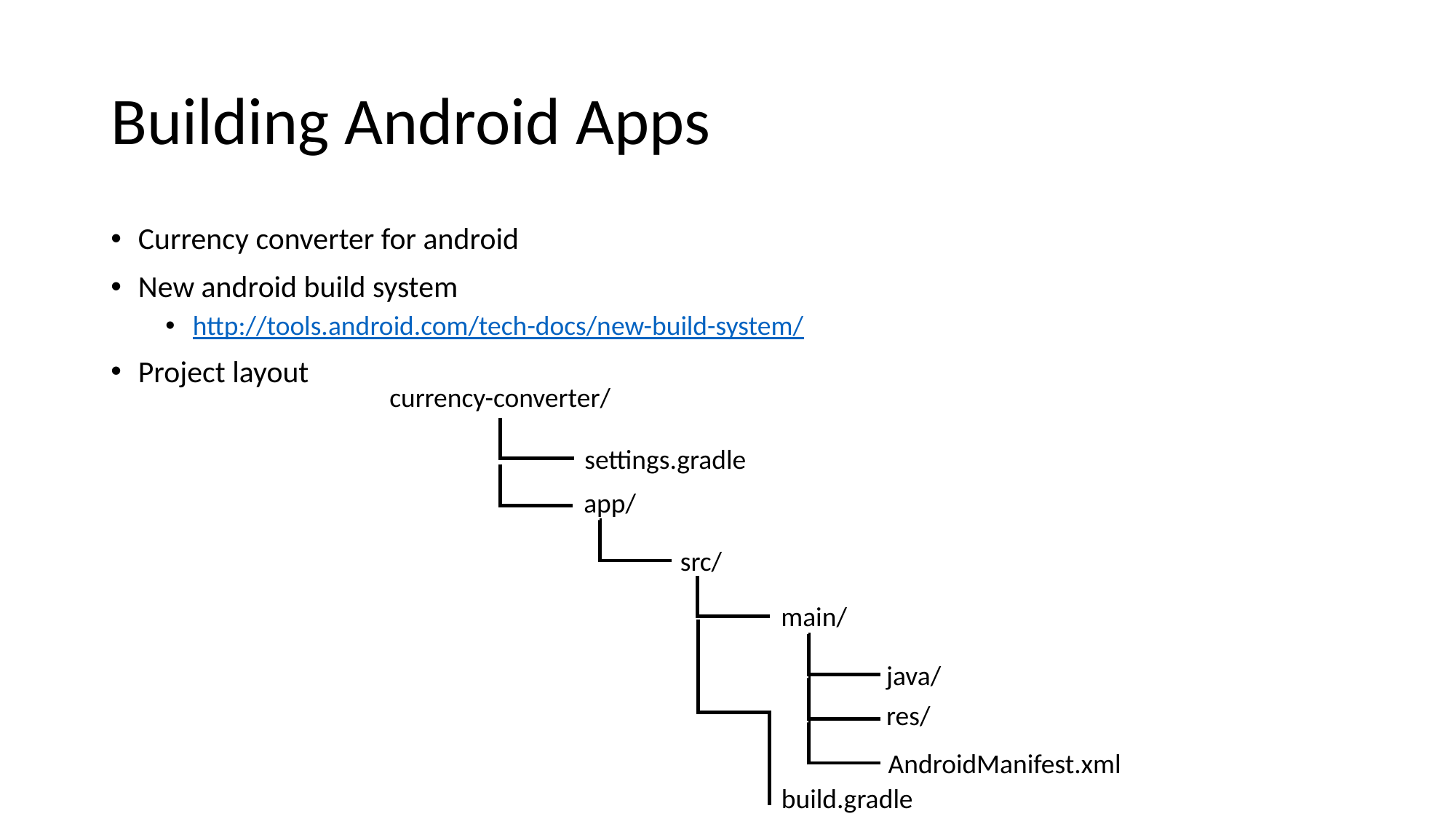

# Building Android Apps
Currency converter for android
New android build system
http://tools.android.com/tech-docs/new-build-system/
Project layout
currency-converter/
settings.gradle
app/
src/
main/
java/
res/
AndroidManifest.xml
build.gradle